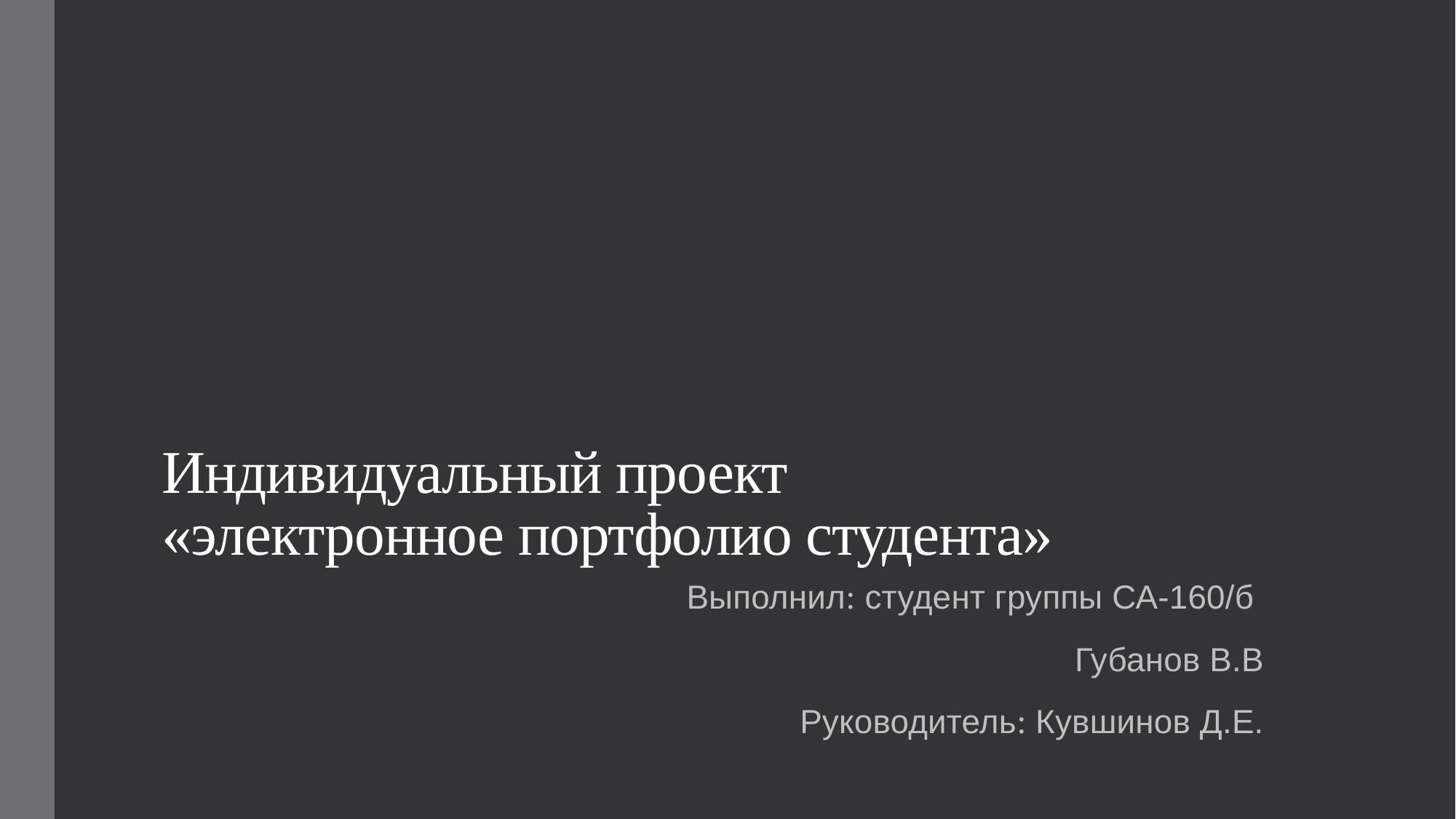

# Индивидуальный проект «электронное портфолио студента»
Выполнил: студент группы СА-160/б
Губанов В.В
Руководитель: Кувшинов Д.Е.